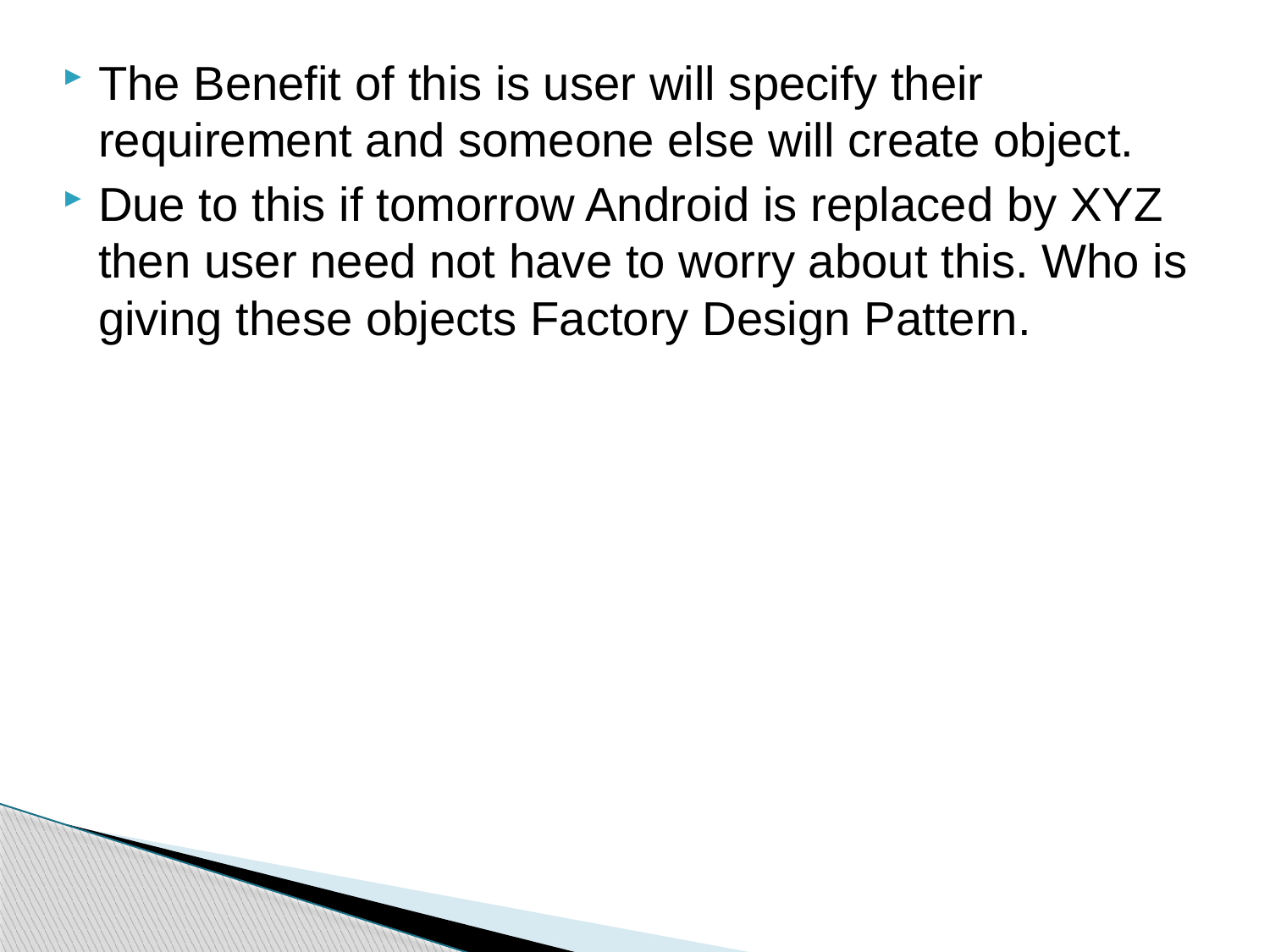

The Benefit of this is user will specify their requirement and someone else will create object.
Due to this if tomorrow Android is replaced by XYZ then user need not have to worry about this. Who is giving these objects Factory Design Pattern.